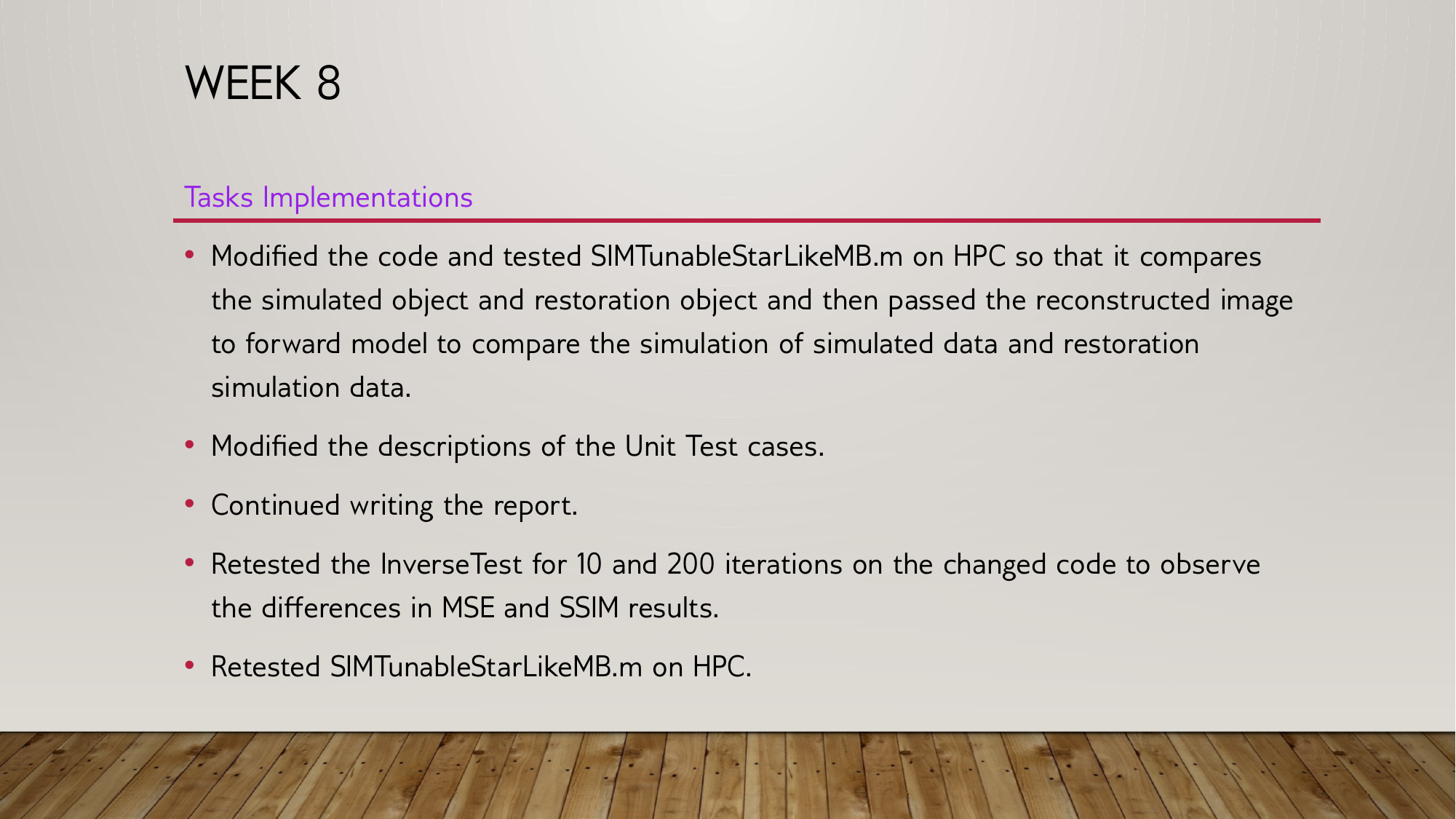

# WEEK 8

Tasks Implementations
Modified the code and tested SIMTunableStarLikeMB.m on HPC so that it compares the simulated object and restoration object and then passed the reconstructed image to forward model to compare the simulation of simulated data and restoration simulation data.
Modified the descriptions of the Unit Test cases.
Continued writing the report.
Retested the InverseTest for 10 and 200 iterations on the changed code to observe the differences in MSE and SSIM results.
Retested SIMTunableStarLikeMB.m on HPC.